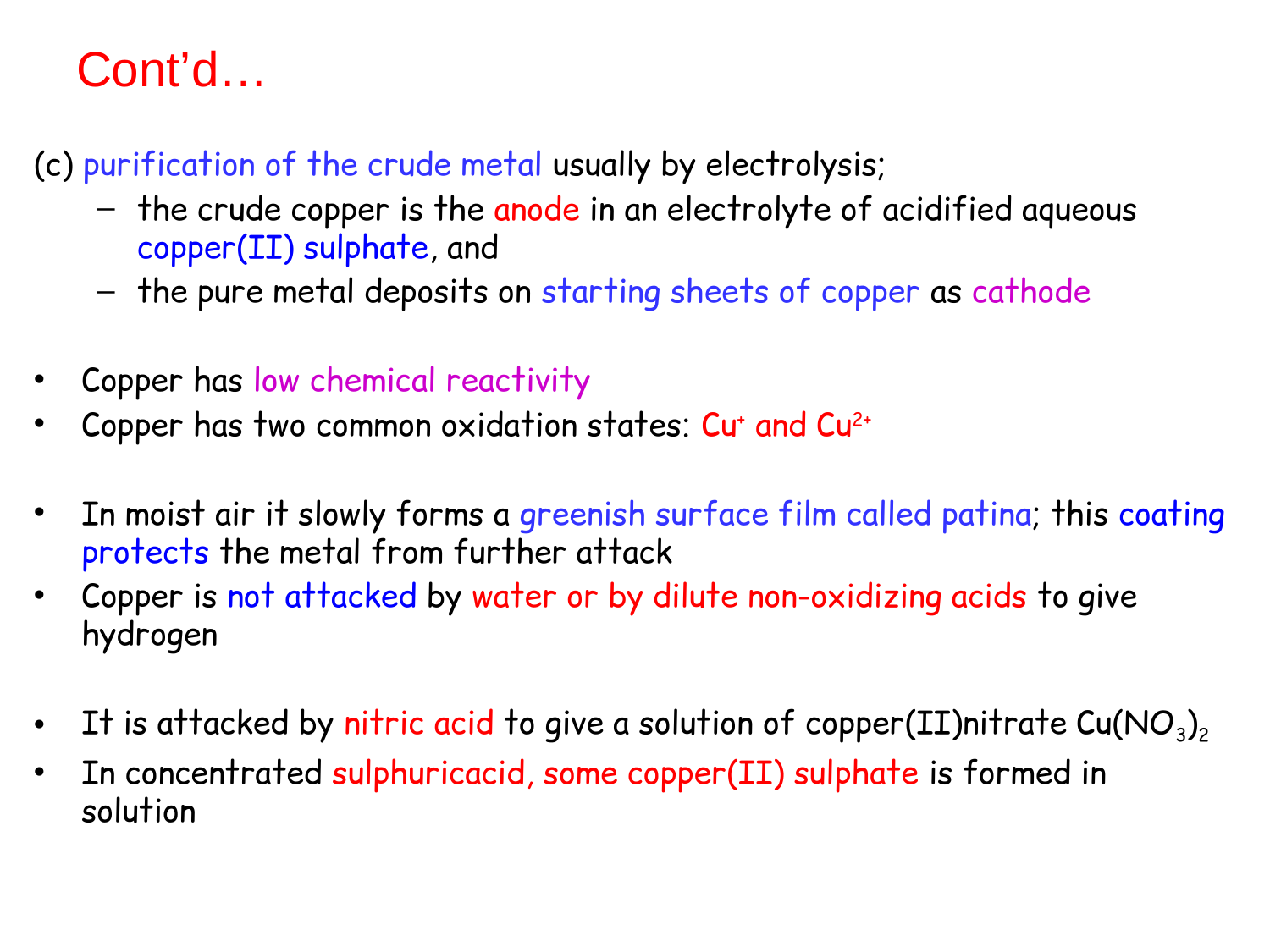

# Cont’d…
(c) purification of the crude metal usually by electrolysis;
the crude copper is the anode in an electrolyte of acidified aqueous copper(II) sulphate, and
the pure metal deposits on starting sheets of copper as cathode

Copper has low chemical reactivity
Copper has two common oxidation states: Cu+ and Cu2+

In moist air it slowly forms a greenish surface film called patina; this coating protects the metal from further attack
Copper is not attacked by water or by dilute non-oxidizing acids to give hydrogen

It is attacked by nitric acid to give a solution of copper(II)nitrate Cu(NO3)2
In concentrated sulphuricacid, some copper(II) sulphate is formed in solution